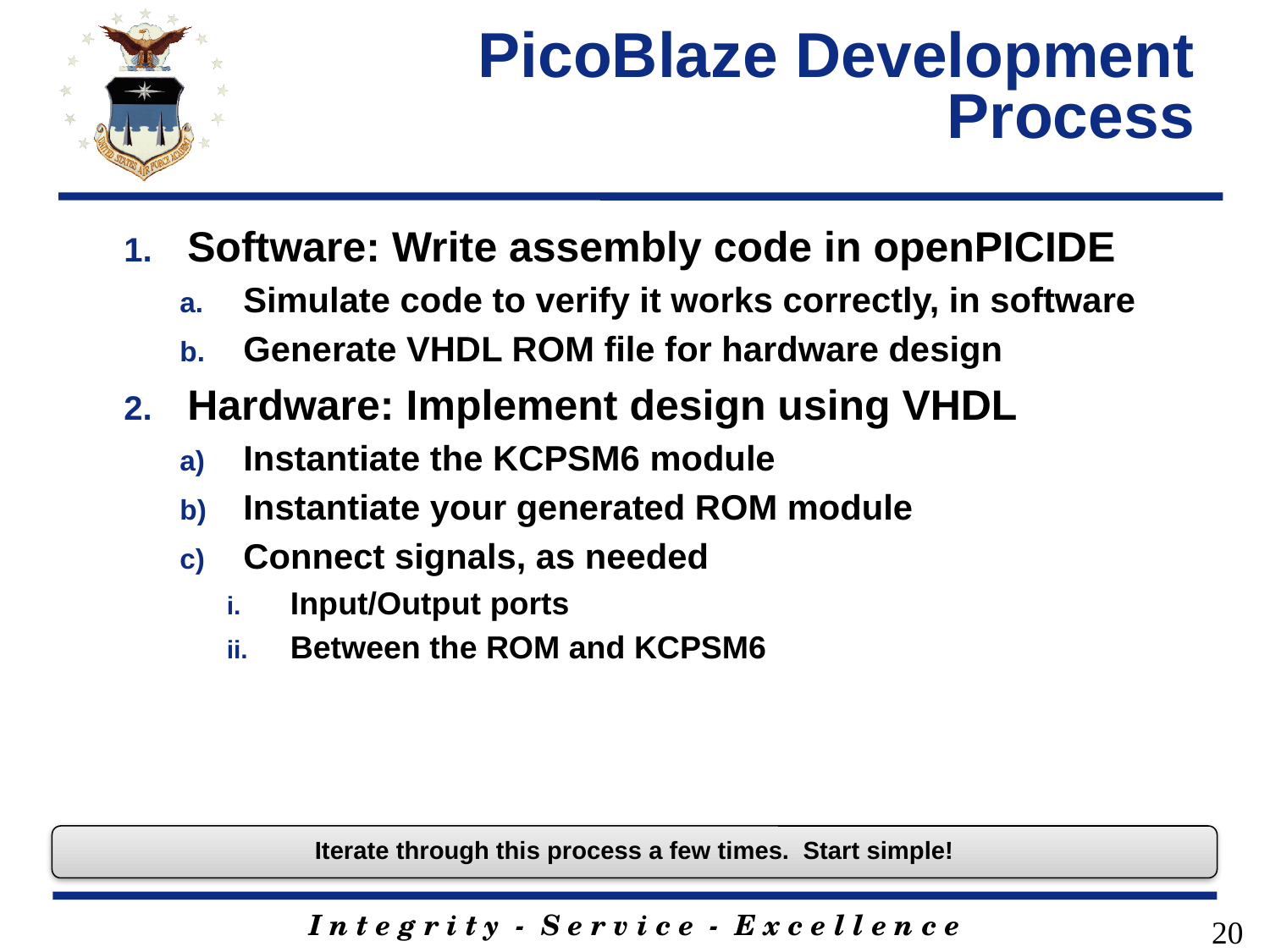

# PicoBlaze Development Process
Software: Write assembly code in openPICIDE
Simulate code to verify it works correctly, in software
Generate VHDL ROM file for hardware design
Hardware: Implement design using VHDL
Instantiate the KCPSM6 module
Instantiate your generated ROM module
Connect signals, as needed
Input/Output ports
Between the ROM and KCPSM6

Iterate through this process a few times.  Start simple!

20